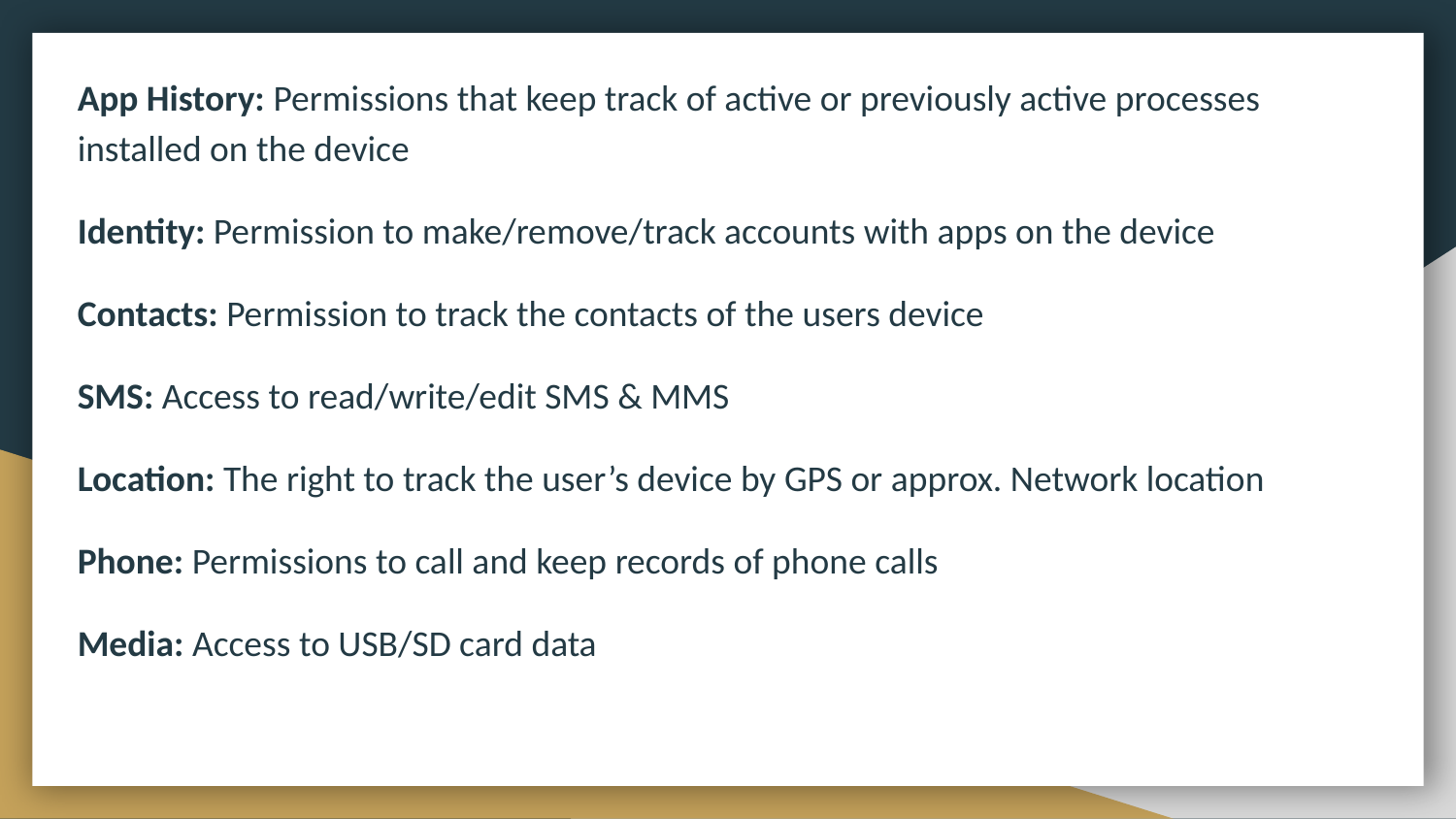

# App History: Permissions that keep track of active or previously active processes installed on the device
Identity: Permission to make/remove/track accounts with apps on the device
Contacts: Permission to track the contacts of the users device
SMS: Access to read/write/edit SMS & MMS
Location: The right to track the user’s device by GPS or approx. Network location
Phone: Permissions to call and keep records of phone calls
Media: Access to USB/SD card data